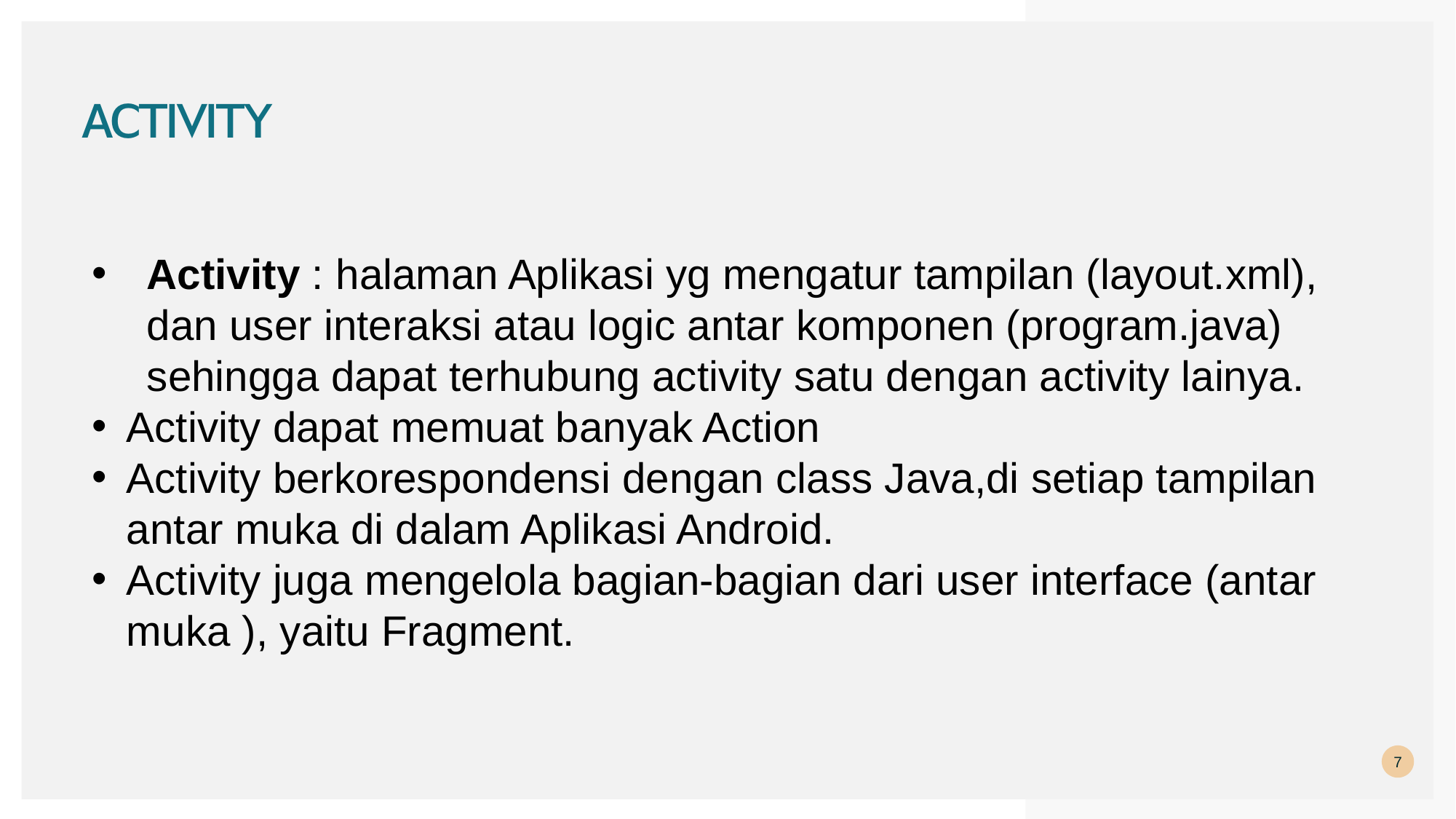

# Activity
Activity : halaman Aplikasi yg mengatur tampilan (layout.xml), dan user interaksi atau logic antar komponen (program.java) sehingga dapat terhubung activity satu dengan activity lainya.
Activity dapat memuat banyak Action
Activity berkorespondensi dengan class Java,di setiap tampilan antar muka di dalam Aplikasi Android.
Activity juga mengelola bagian-bagian dari user interface (antar muka ), yaitu Fragment.
7